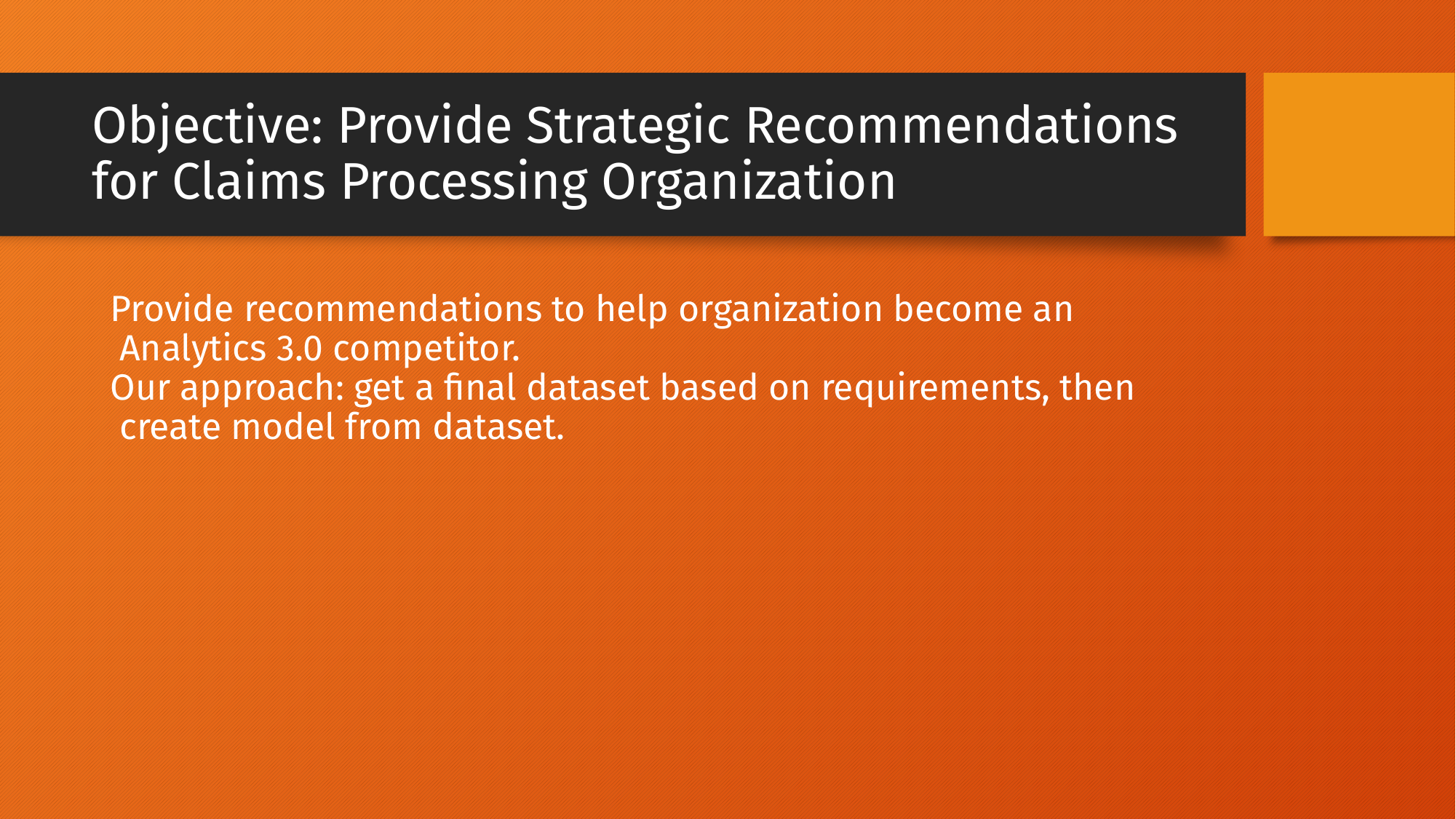

# Objective: Provide Strategic Recommendations for Claims Processing Organization
Provide recommendations to help organization become an Analytics 3.0 competitor.
Our approach: get a final dataset based on requirements, then create model from dataset.